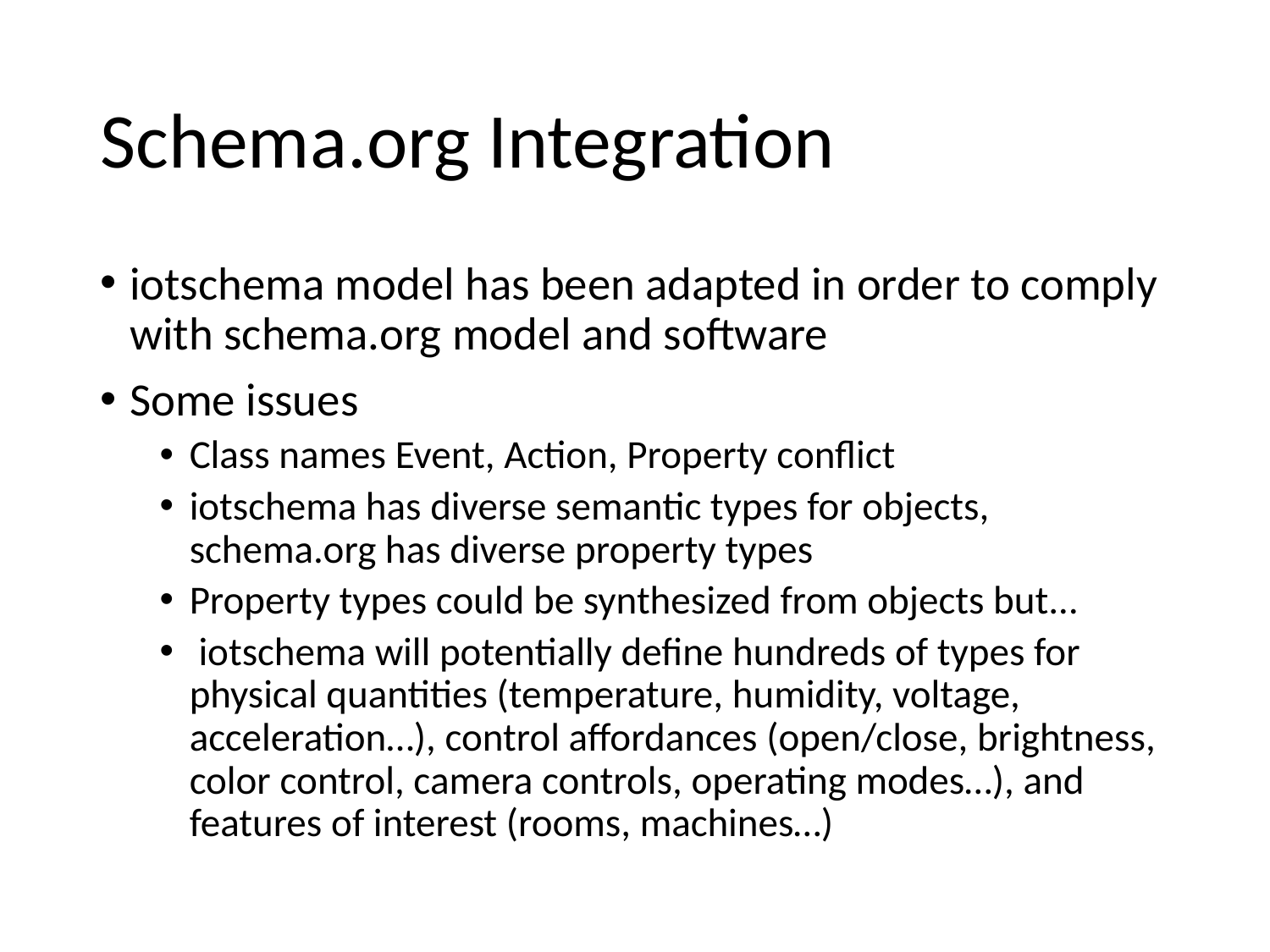

# Schema.org Integration
iotschema model has been adapted in order to comply with schema.org model and software
Some issues
Class names Event, Action, Property conflict
iotschema has diverse semantic types for objects, schema.org has diverse property types
Property types could be synthesized from objects but…
 iotschema will potentially define hundreds of types for physical quantities (temperature, humidity, voltage, acceleration…), control affordances (open/close, brightness, color control, camera controls, operating modes…), and features of interest (rooms, machines…)